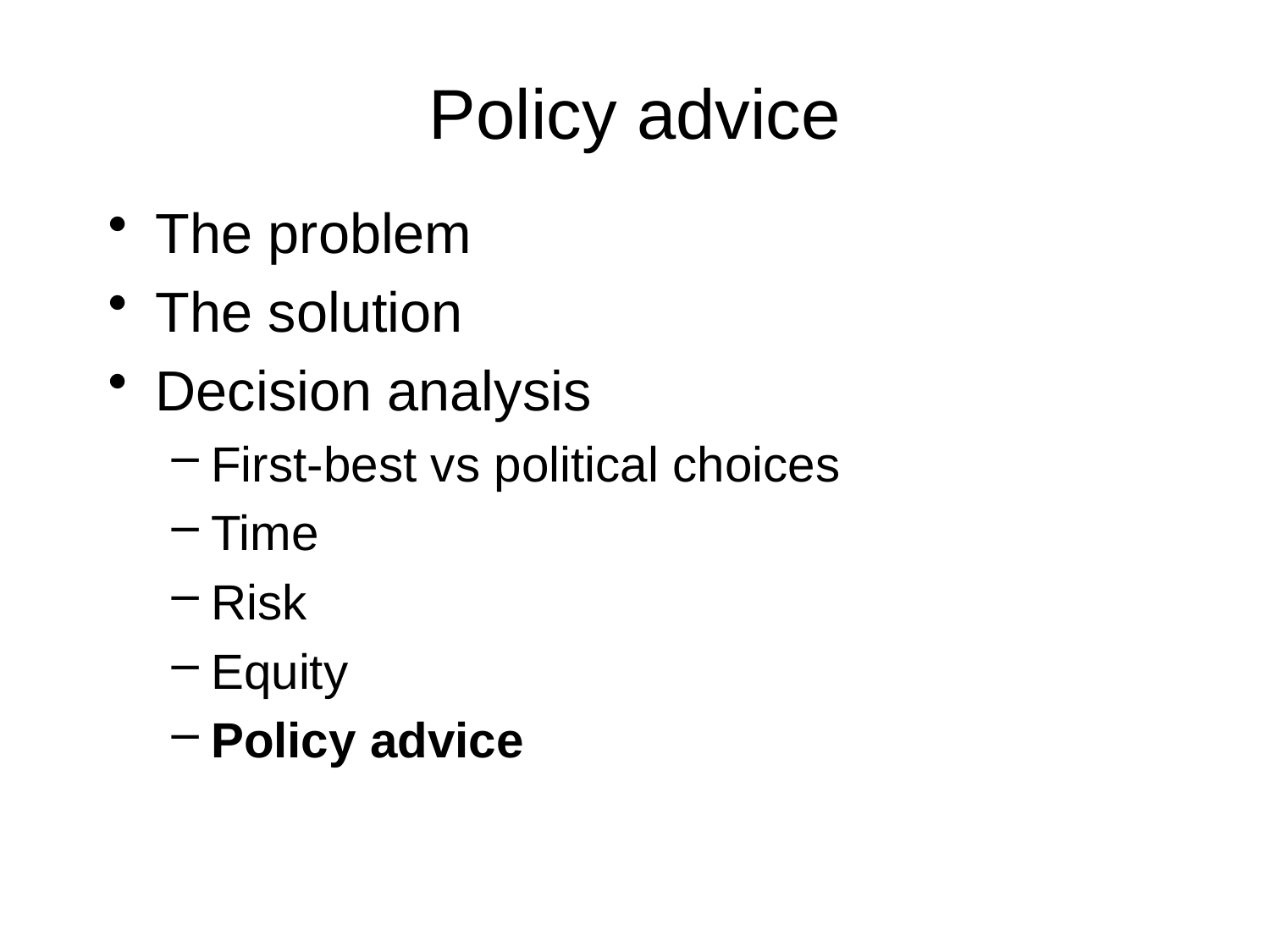

# Policy advice
The problem
The solution
Decision analysis
First-best vs political choices
Time
Risk
Equity
Policy advice